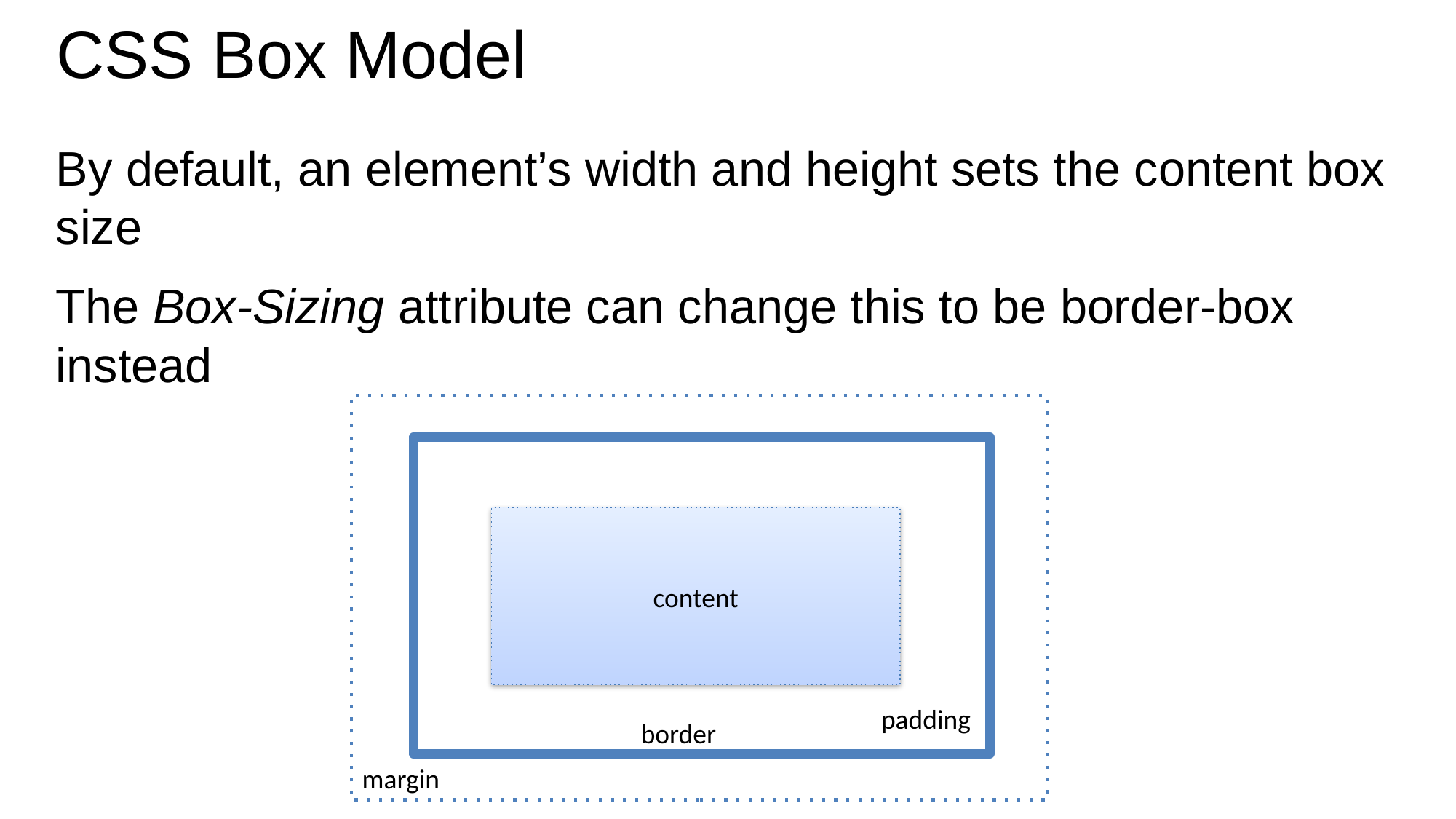

# CSS Box Model
By default, an element’s width and height sets the content box size
The Box-Sizing attribute can change this to be border-box instead

content
padding
border
margin